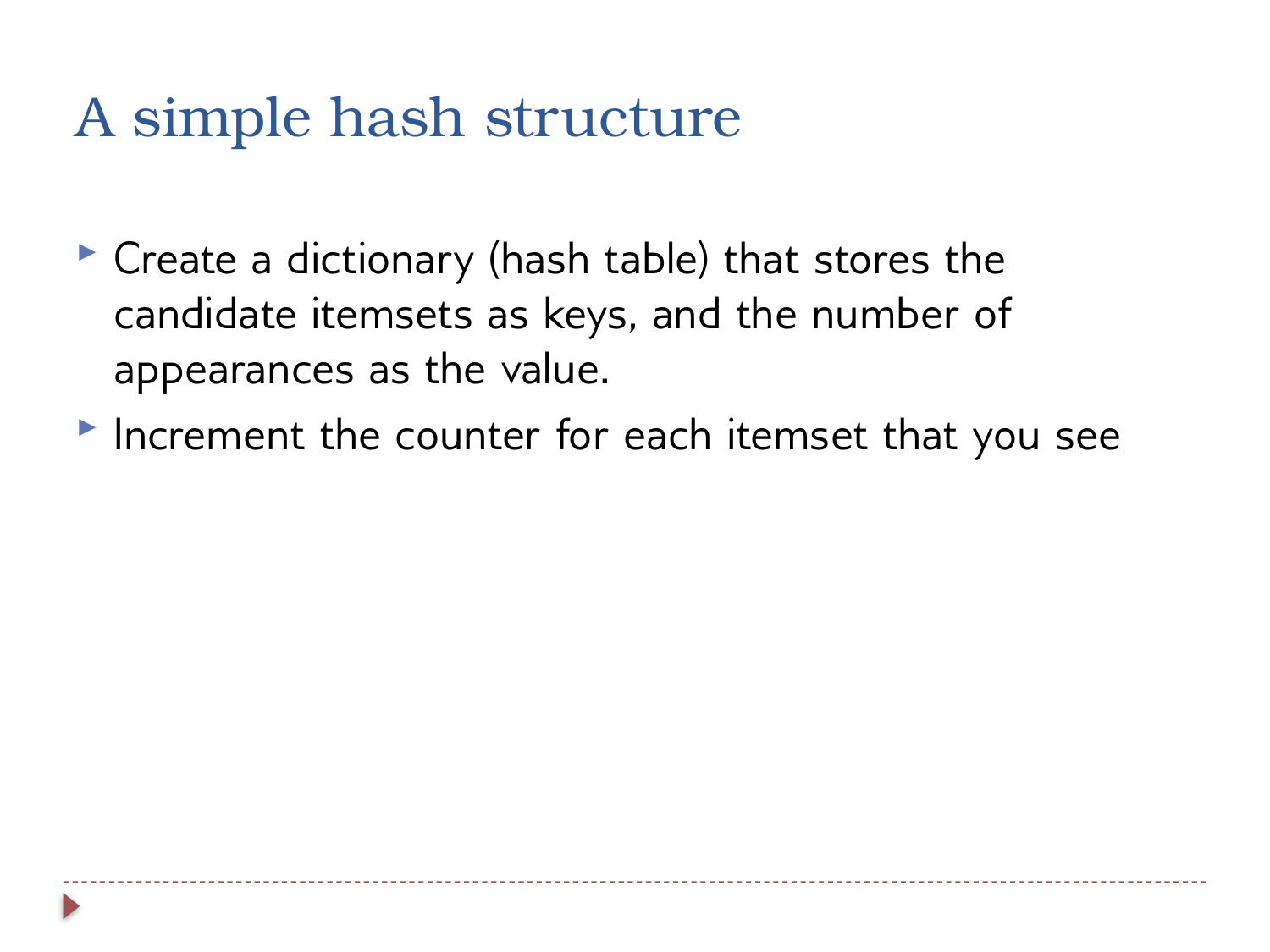

A simple hash structure
Create a dictionary (hash table) that stores the candidate itemsets as keys, and the number of appearances as the value.
Increment the counter for each itemset that you see